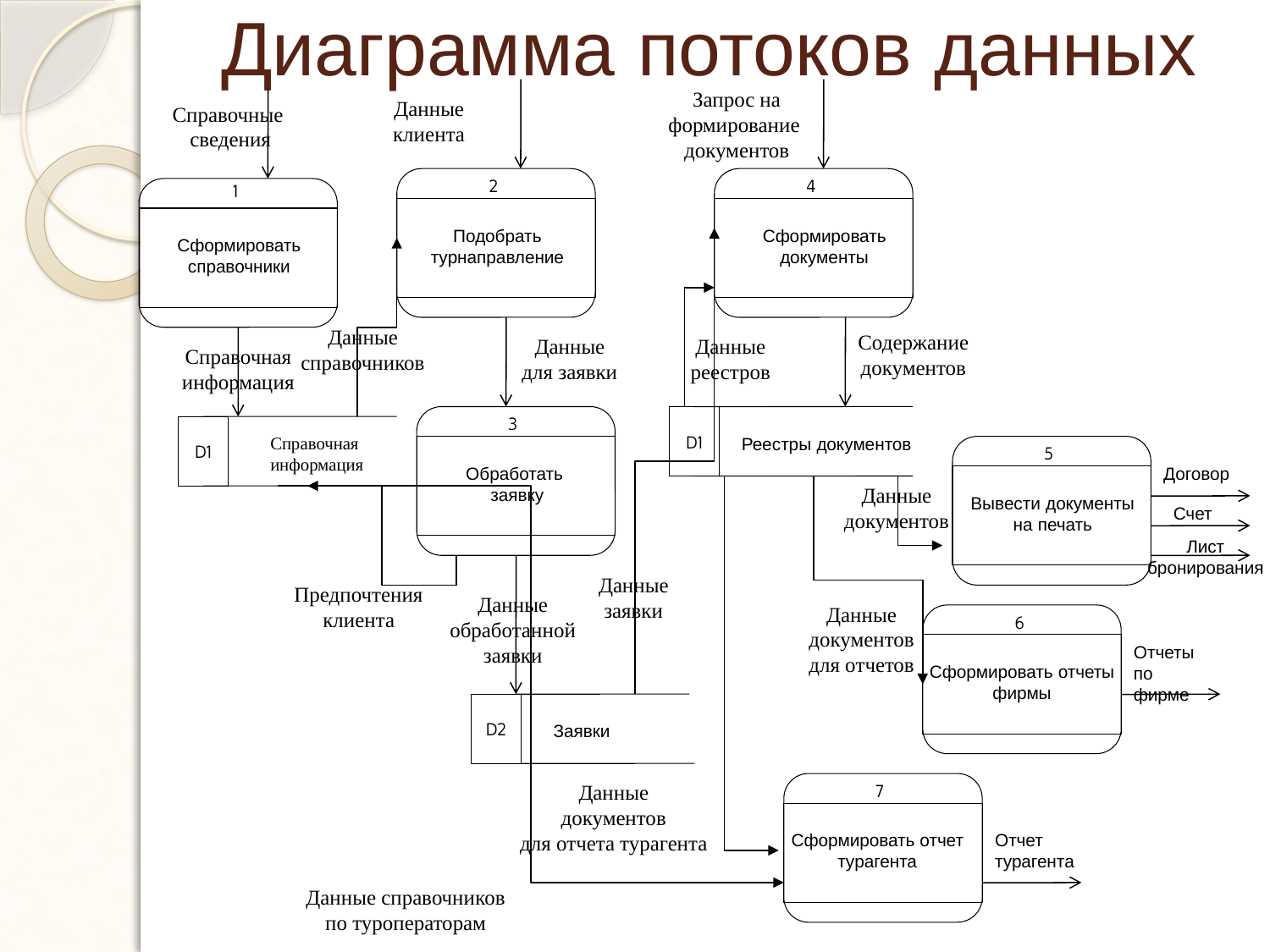

# Диаграмма потоков данных
Запрос на
формирование
документов
Данные
клиента
Справочные
сведения

2

4
1

Подобрать
турнаправление
Сформировать
документы
Сформировать
справочники
Данные
справочников
Содержание
документов
Данные
для заявки
Данные
реестров
Справочная
информация

3
D1
D1
Справочная информация
Реестры документов

5
Обработать
заявку
Договор

Данные
документов
Вывести документы
на печать
Счет
Лист
бронирования
Данные
заявки
Предпочтения
клиента
Данные
обработанной
заявки
Данные
документов
для отчетов

6

Отчеты по
фирме
Сформировать отчеты
фирмы
D2
Заявки
Данные
документов
для отчета турагента

7

Сформировать отчет
турагента
Отчет турагента
Данные справочников
по туроператорам